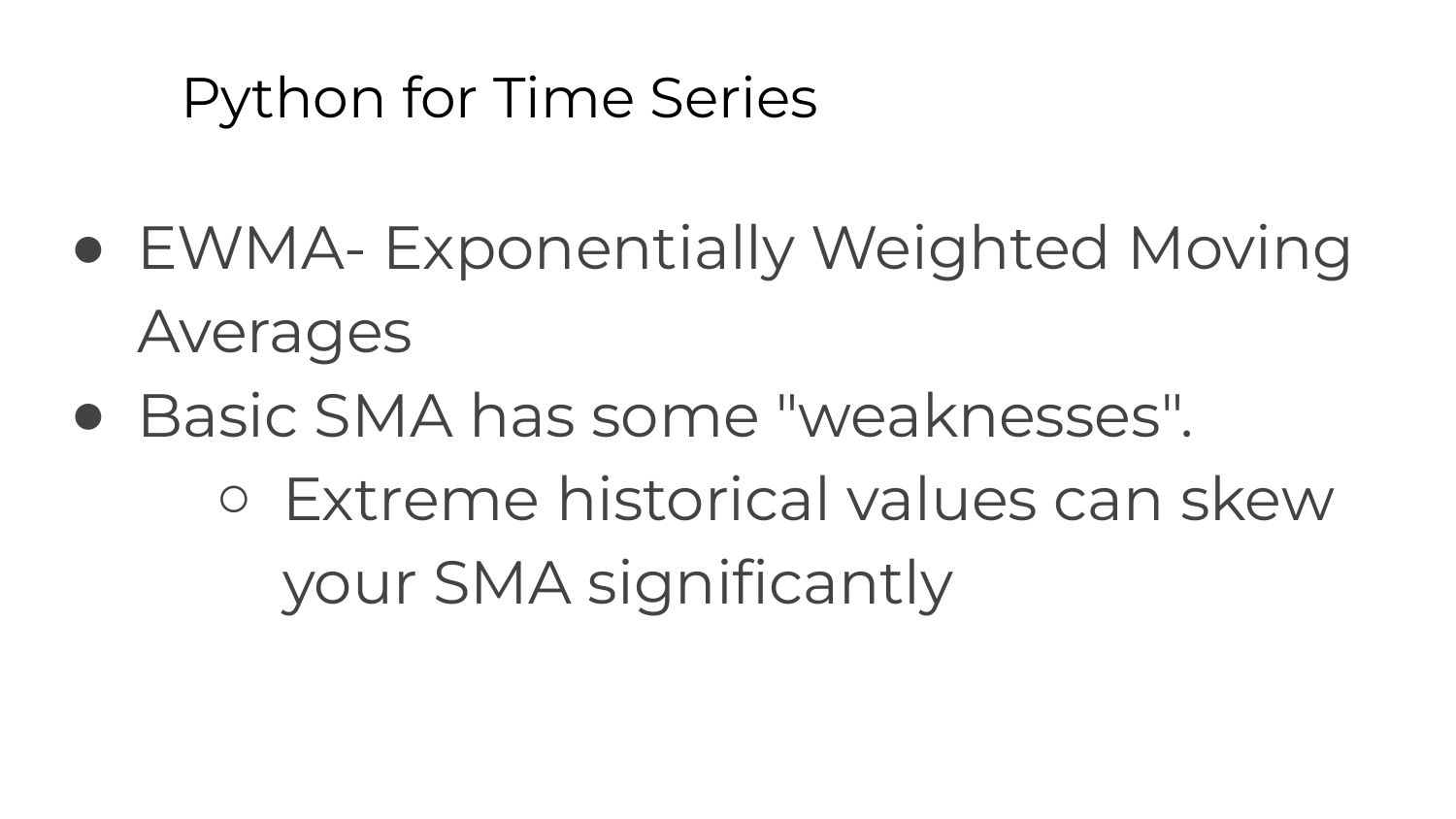

# Python for Time Series

EWMA- Exponentially Weighted Moving Averages
Basic SMA has some "weaknesses".
Extreme historical values can skew your SMA significantly